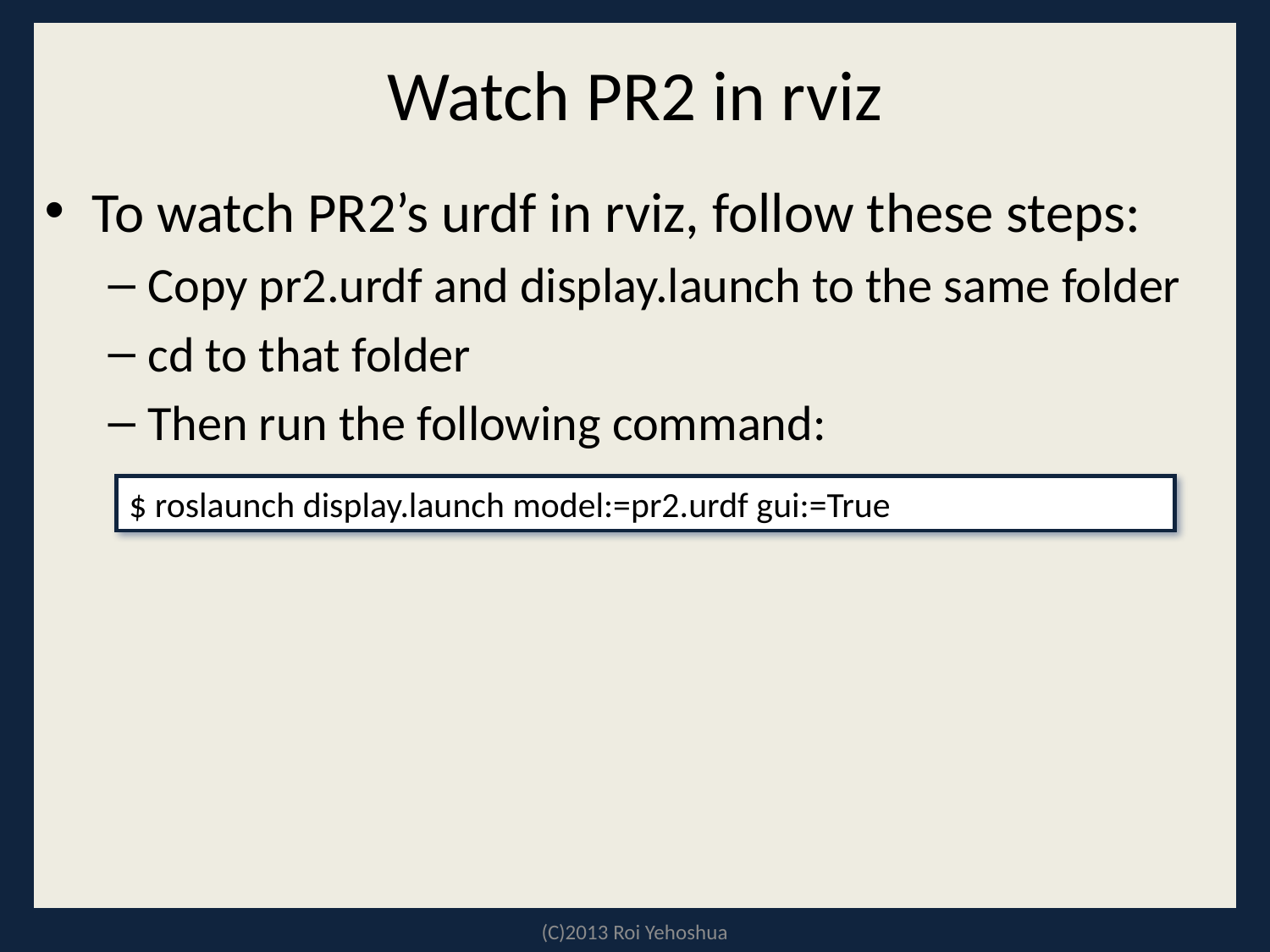

# Watch PR2 in rviz
To watch PR2’s urdf in rviz, follow these steps:
Copy pr2.urdf and display.launch to the same folder
cd to that folder
Then run the following command:

$ roslaunch display.launch model:=pr2.urdf gui:=True
(C)2013 Roi Yehoshua